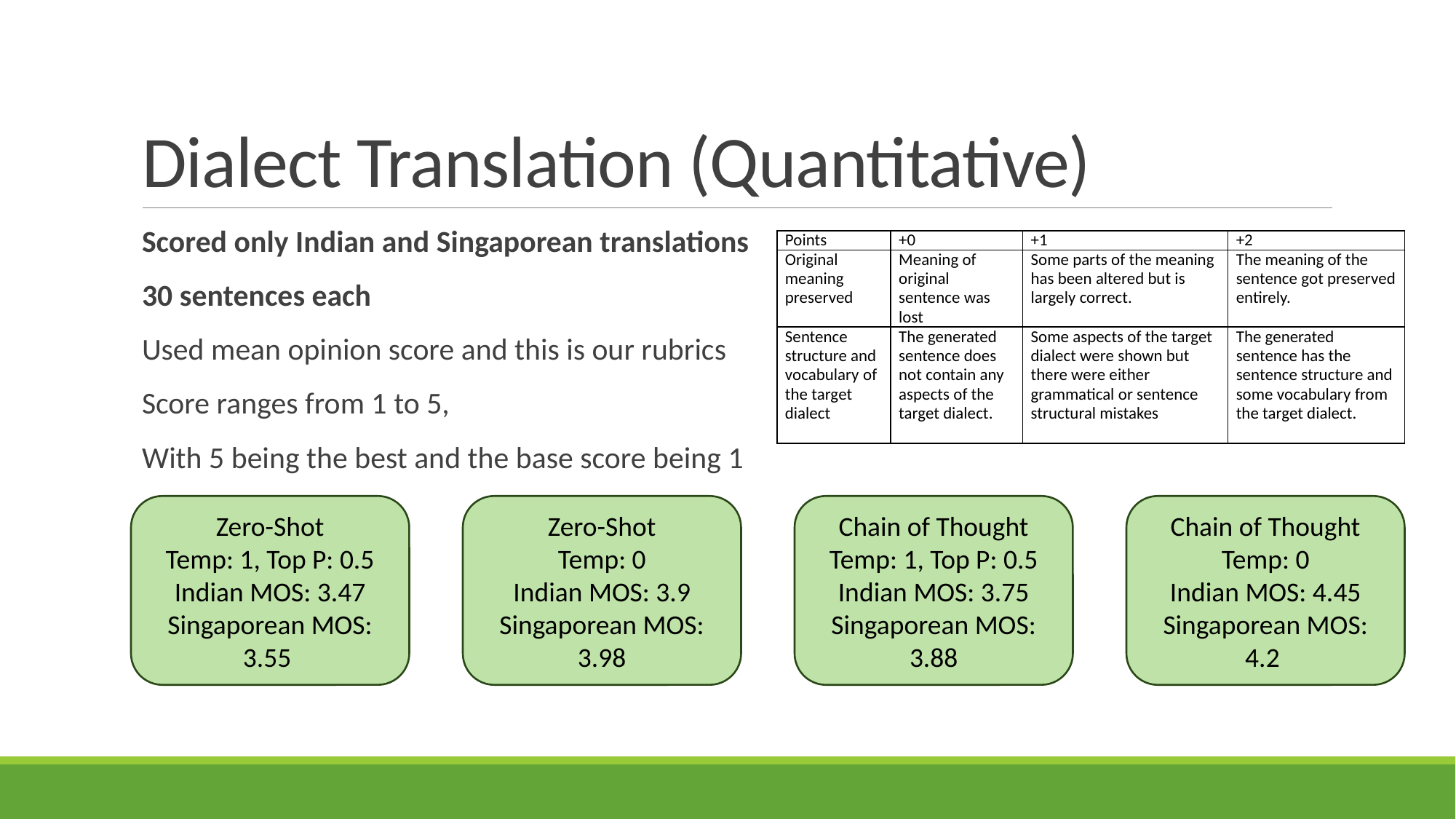

# Dialect Translation (Quantitative)
Scored only Indian and Singaporean translations
30 sentences each
Used mean opinion score and this is our rubrics
Score ranges from 1 to 5,
With 5 being the best and the base score being 1
| Points | +0 | +1 | +2 |
| --- | --- | --- | --- |
| Original meaning preserved | Meaning of original sentence was lost | Some parts of the meaning has been altered but is largely correct. | The meaning of the sentence got preserved entirely. |
| Sentence structure and vocabulary of the target dialect | The generated sentence does not contain any aspects of the target dialect. | Some aspects of the target dialect were shown but there were either grammatical or sentence structural mistakes | The generated sentence has the sentence structure and some vocabulary from the target dialect. |
Zero-Shot
Temp: 1, Top P: 0.5
Indian MOS: 3.47
Singaporean MOS: 3.55
Zero-Shot
Temp: 0
Indian MOS: 3.9
Singaporean MOS: 3.98
Chain of Thought
Temp: 1, Top P: 0.5
Indian MOS: 3.75
Singaporean MOS: 3.88
Chain of Thought
Temp: 0
Indian MOS: 4.45
Singaporean MOS: 4.2